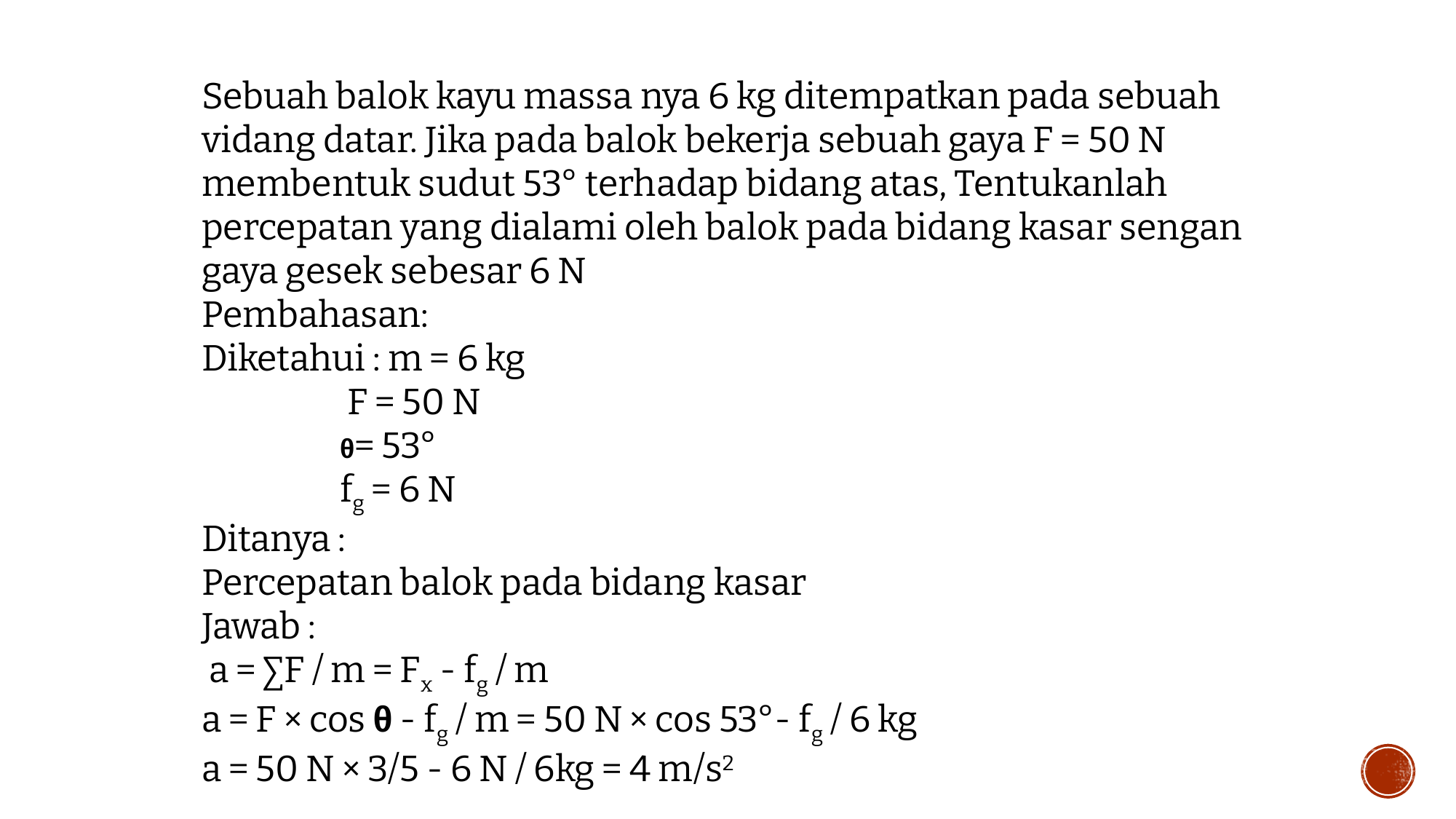

Sebuah balok kayu massa nya 6 kg ditempatkan pada sebuah vidang datar. Jika pada balok bekerja sebuah gaya F = 50 N membentuk sudut 53° terhadap bidang atas, Tentukanlah percepatan yang dialami oleh balok pada bidang kasar sengan gaya gesek sebesar 6 N
Pembahasan:
Diketahui : m = 6 kg
                    F = 50 N
                   θ= 53°
                   fg = 6 N
Ditanya :
Percepatan balok pada bidang kasar
Jawab :
 a = ∑F / m = Fx - fg / m
a = F × cos θ - fg / m = 50 N × cos 53°- fg / 6 kg
a = 50 N × 3/5 - 6 N / 6kg = 4 m/s2